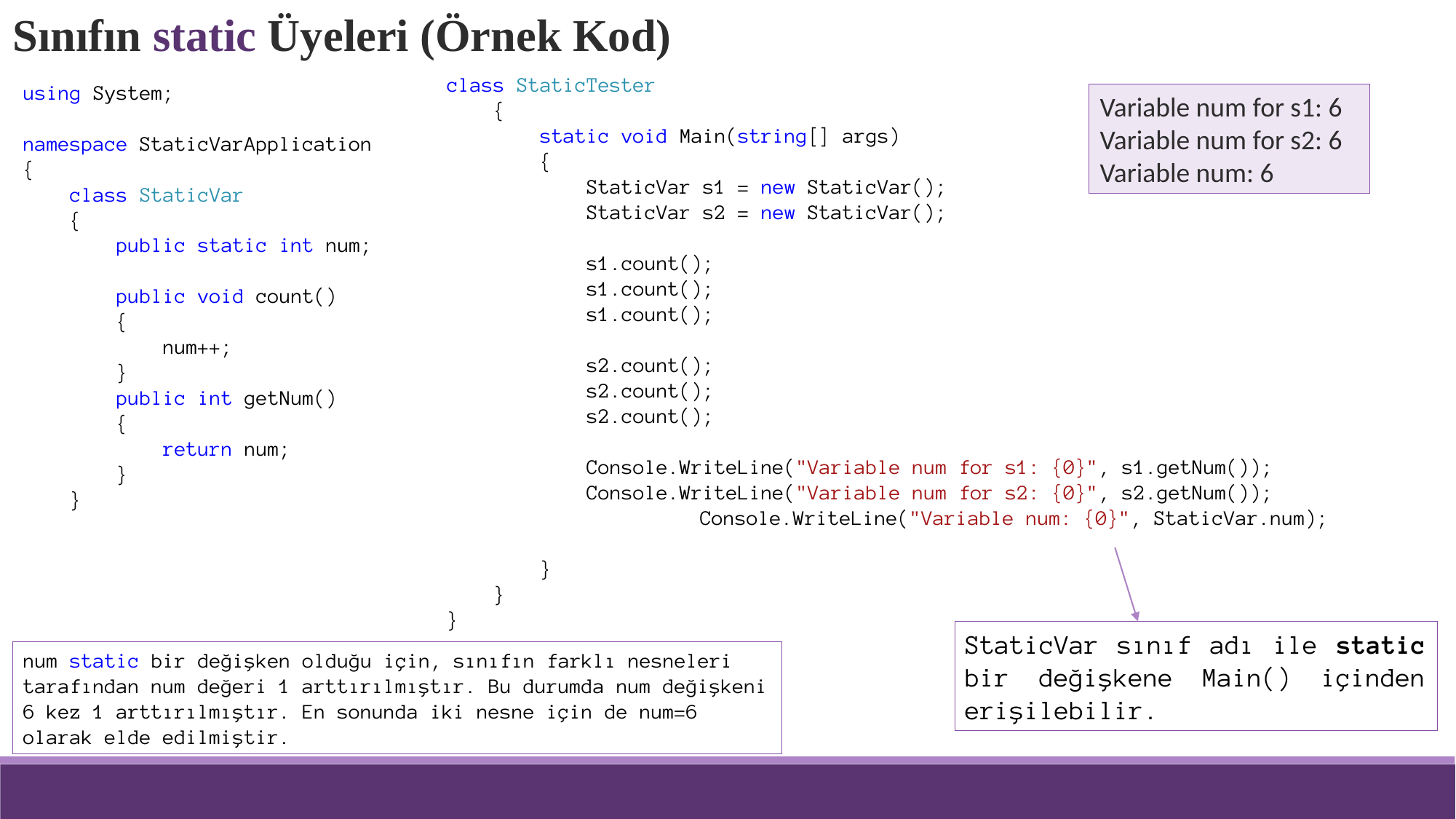

Sınıfın static Üyeleri (Örnek Kod)
class StaticTester
    {
        static void Main(string[] args)
        {
            StaticVar s1 = new StaticVar();
            StaticVar s2 = new StaticVar();

            s1.count();
            s1.count();
            s1.count();

            s2.count();
            s2.count();
            s2.count();

            Console.WriteLine("Variable num for s1: {0}", s1.getNum());
            Console.WriteLine("Variable num for s2: {0}", s2.getNum());
		   Console.WriteLine("Variable num: {0}", StaticVar.num);

        }
    }
}
using System;

namespace StaticVarApplication
{
    class StaticVar
    {
        public static int num;

        public void count()
        {
            num++;
        }
        public int getNum()
        {
            return num;
        }
    }

Variable num for s1: 6
Variable num for s2: 6
Variable num: 6
StaticVar sınıf adı ile static bir değişkene Main() içinden erişilebilir.
num static bir değişken olduğu için, sınıfın farklı nesneleri tarafından num değeri 1 arttırılmıştır. Bu durumda num değişkeni 6 kez 1 arttırılmıştır. En sonunda iki nesne için de num=6 olarak elde edilmiştir.